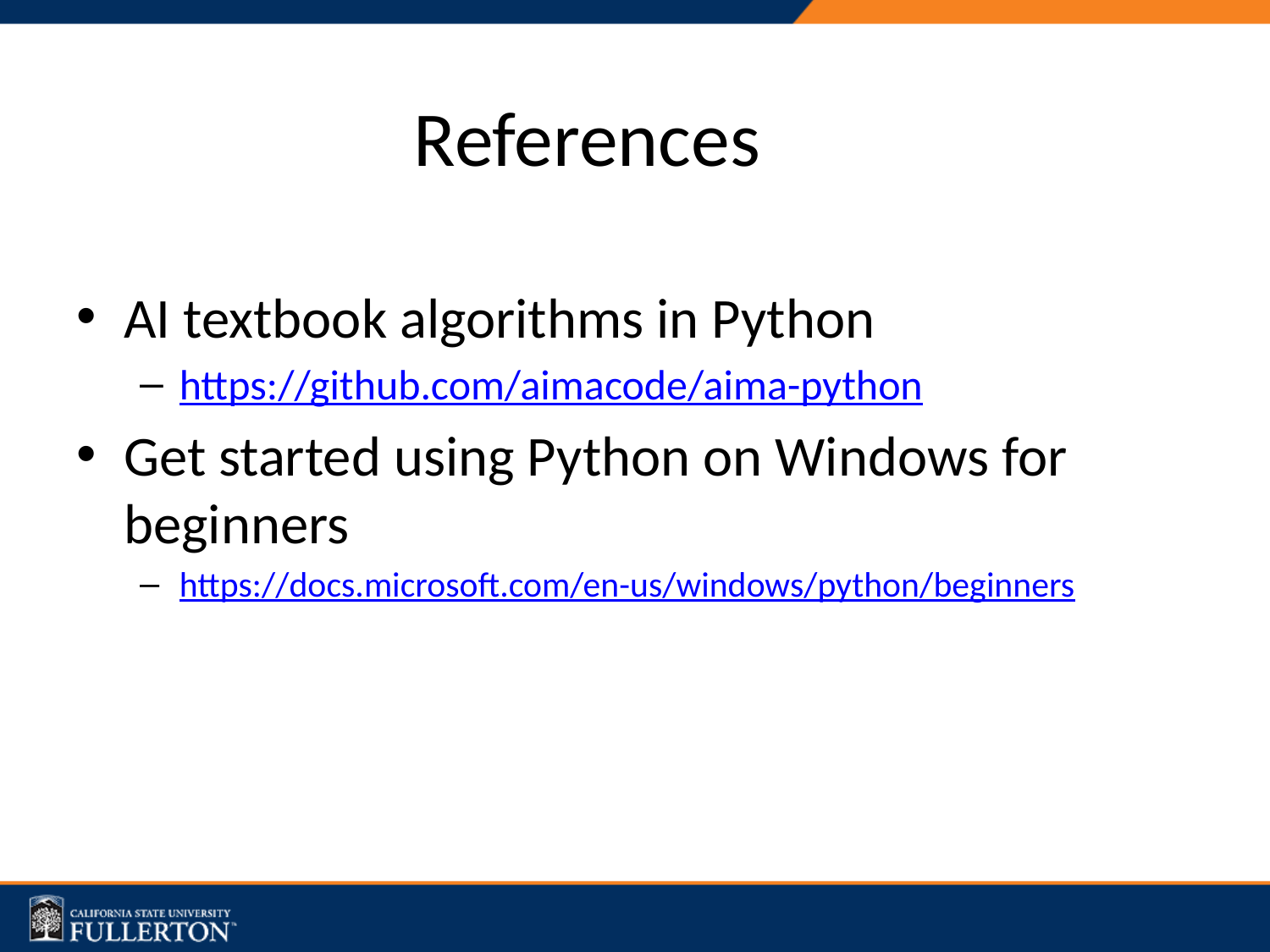

# References
AI textbook algorithms in Python
https://github.com/aimacode/aima-python
Get started using Python on Windows for beginners
https://docs.microsoft.com/en-us/windows/python/beginners